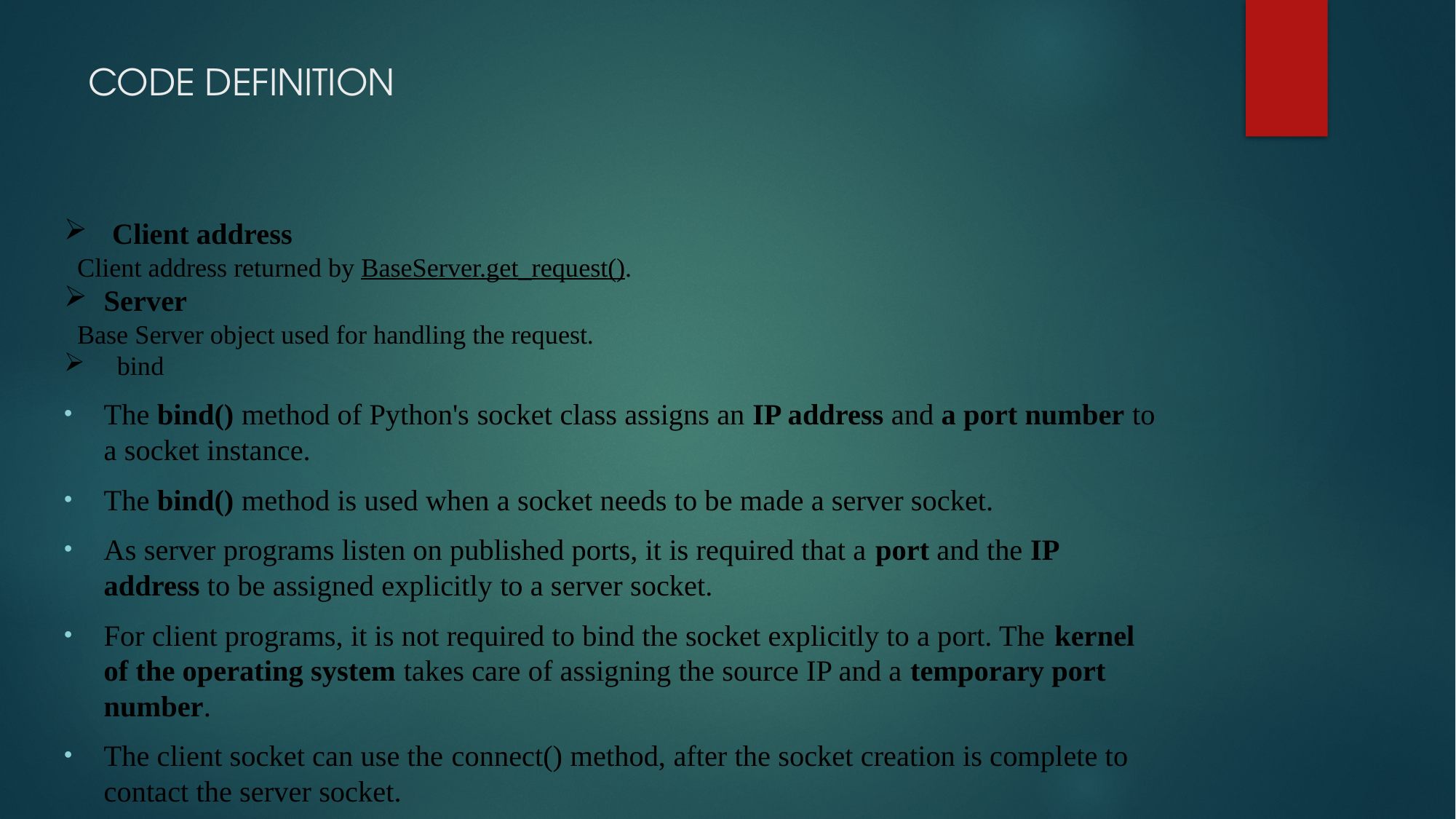

# CODE DEFINITION

 Client address
  Client address returned by BaseServer.get_request().
Server
  Base Server object used for handling the request.
bind
The bind() method of Python's socket class assigns an IP address and a port number to a socket instance.
The bind() method is used when a socket needs to be made a server socket.
As server programs listen on published ports, it is required that a port and the IP address to be assigned explicitly to a server socket.
For client programs, it is not required to bind the socket explicitly to a port. The kernel of the operating system takes care of assigning the source IP and a temporary port number.
The client socket can use the connect() method, after the socket creation is complete to contact the server socket.